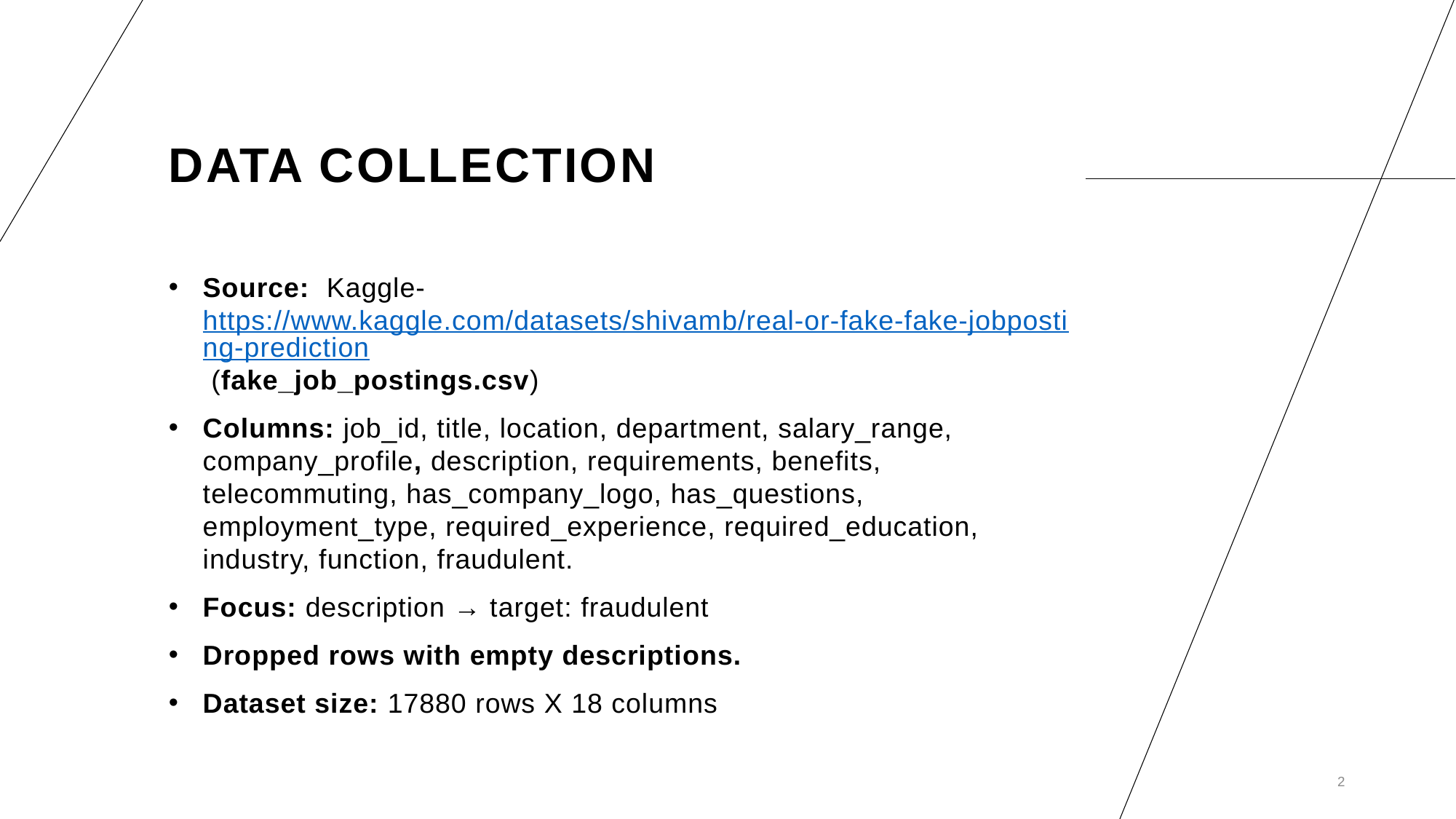

# DATA COLLECTION
Source:  Kaggle- https://www.kaggle.com/datasets/shivamb/real-or-fake-fake-jobposting-prediction (fake_job_postings.csv)
Columns: job_id, title, location, department, salary_range, company_profile, description, requirements, benefits, telecommuting, has_company_logo, has_questions, employment_type, required_experience, required_education, industry, function, fraudulent.
Focus: description → target: fraudulent
Dropped rows with empty descriptions.
Dataset size: 17880 rows X 18 columns
2